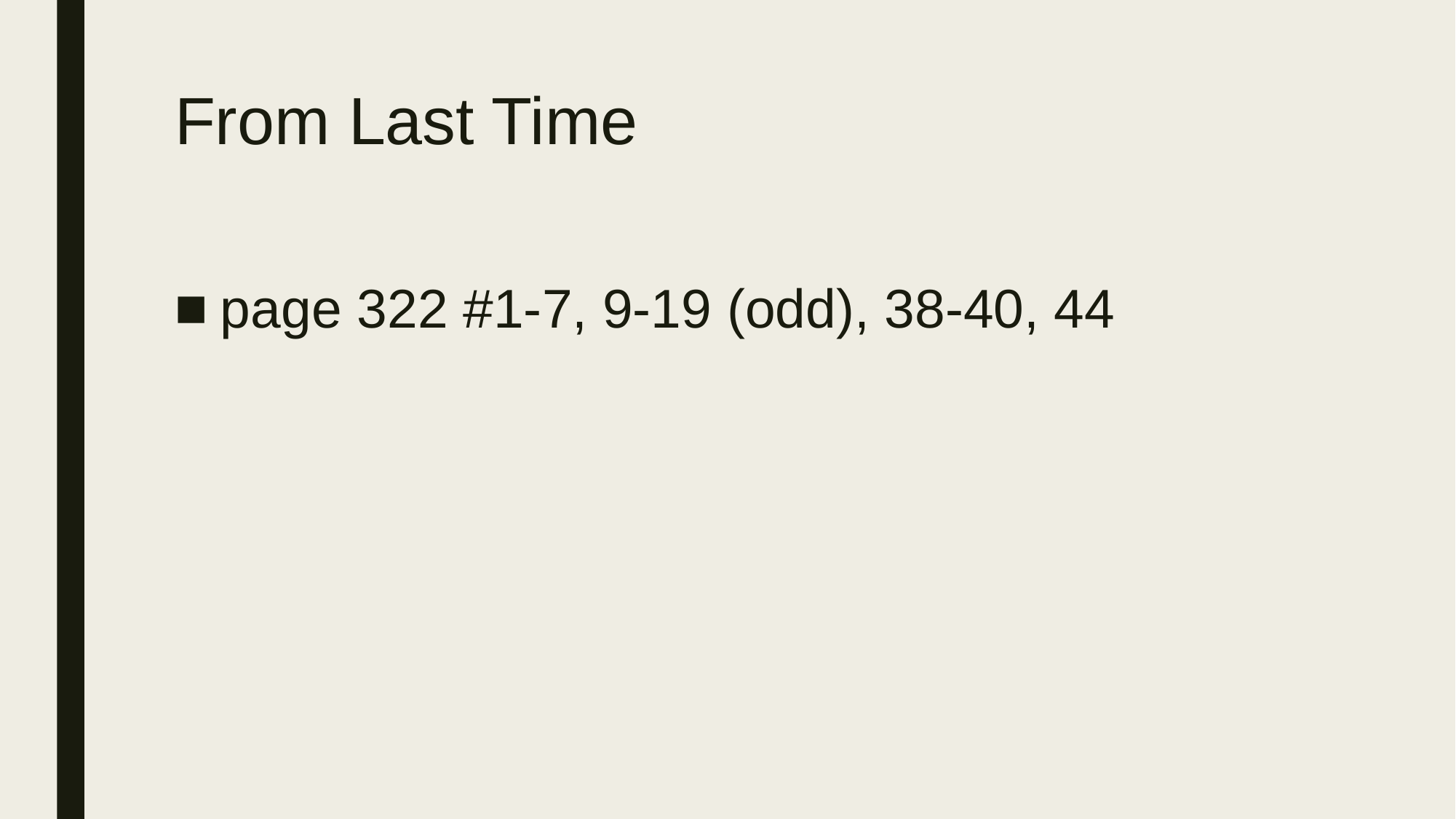

# From Last Time
page 322 #1-7, 9-19 (odd), 38-40, 44